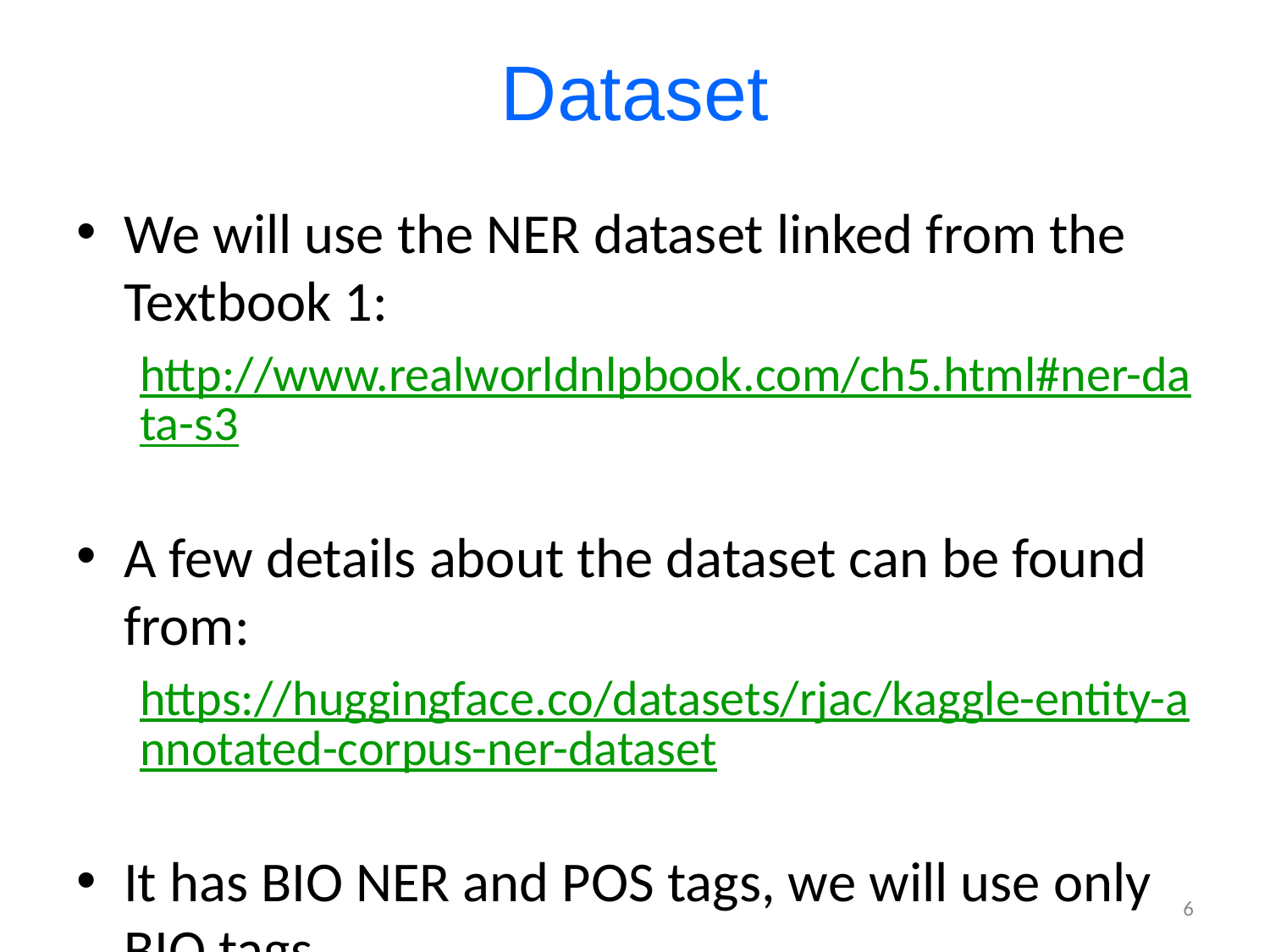

# Dataset
We will use the NER dataset linked from the Textbook 1:
http://www.realworldnlpbook.com/ch5.html#ner-data-s3
A few details about the dataset can be found from:
https://huggingface.co/datasets/rjac/kaggle-entity-annotated-corpus-ner-dataset
It has BIO NER and POS tags, we will use only BIO tags
6